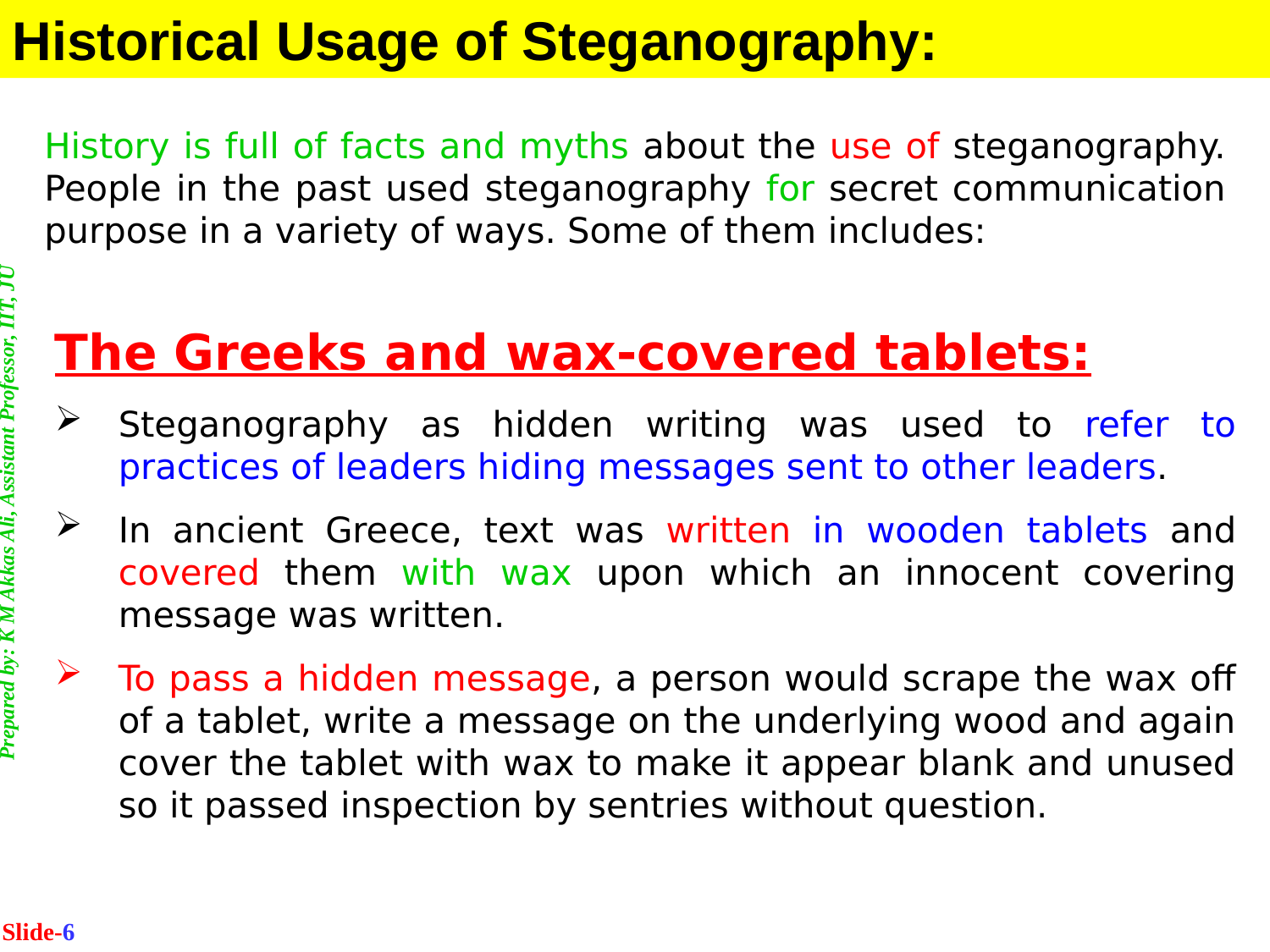

Historical Usage of Steganography:
Prepared by: K M Akkas Ali, Assistant Professor, IIT, JU
History is full of facts and myths about the use of steganography. People in the past used steganography for secret communication purpose in a variety of ways. Some of them includes:
The Greeks and wax-covered tablets:
Steganography as hidden writing was used to refer to practices of leaders hiding messages sent to other leaders.
In ancient Greece, text was written in wooden tablets and covered them with wax upon which an innocent covering message was written.
To pass a hidden message, a person would scrape the wax off of a tablet, write a message on the underlying wood and again cover the tablet with wax to make it appear blank and unused so it passed inspection by sentries without question.
Slide-6